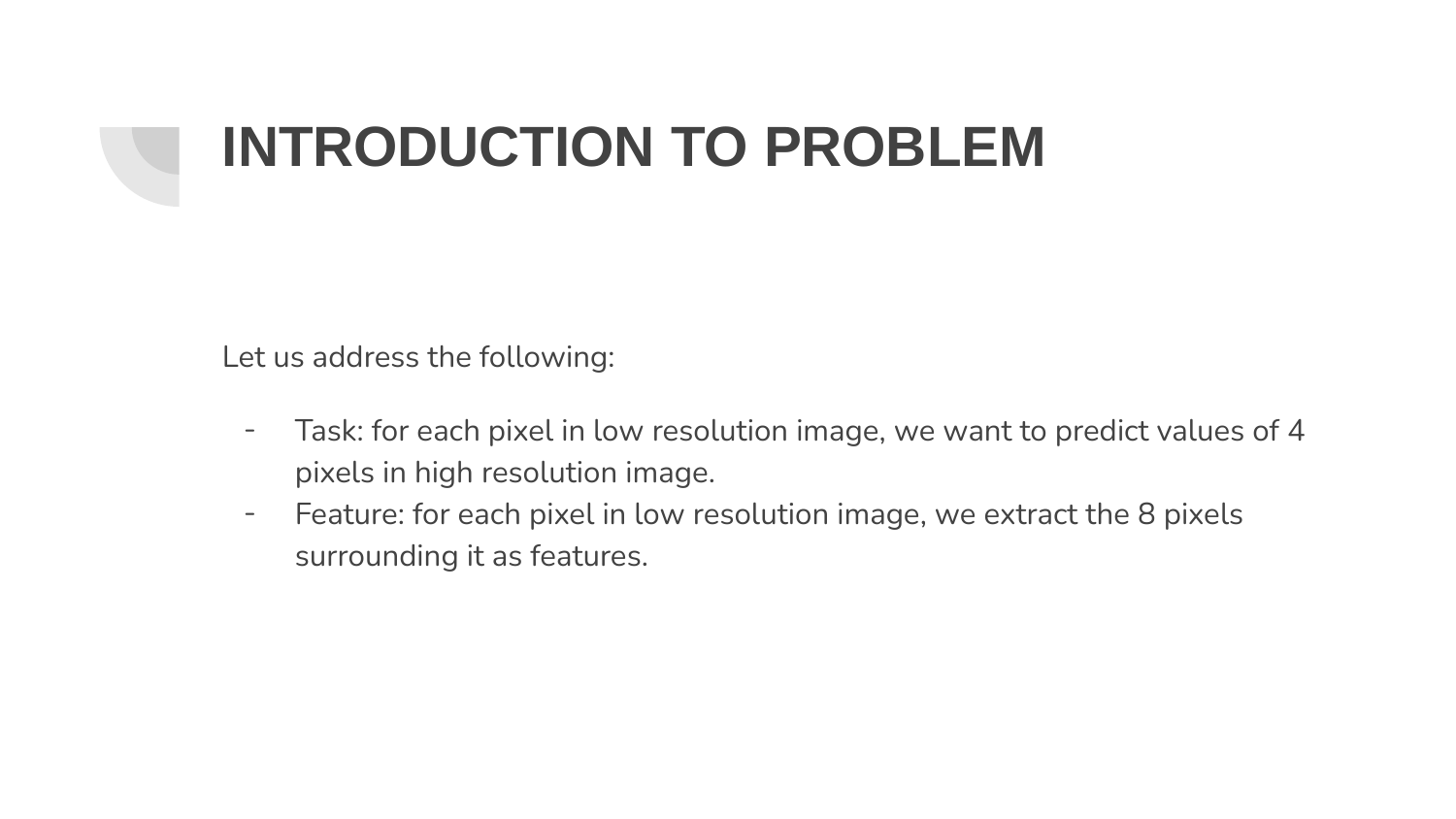

# INTRODUCTION TO PROBLEM
Let us address the following:
Task: for each pixel in low resolution image, we want to predict values of 4 pixels in high resolution image.
Feature: for each pixel in low resolution image, we extract the 8 pixels surrounding it as features.